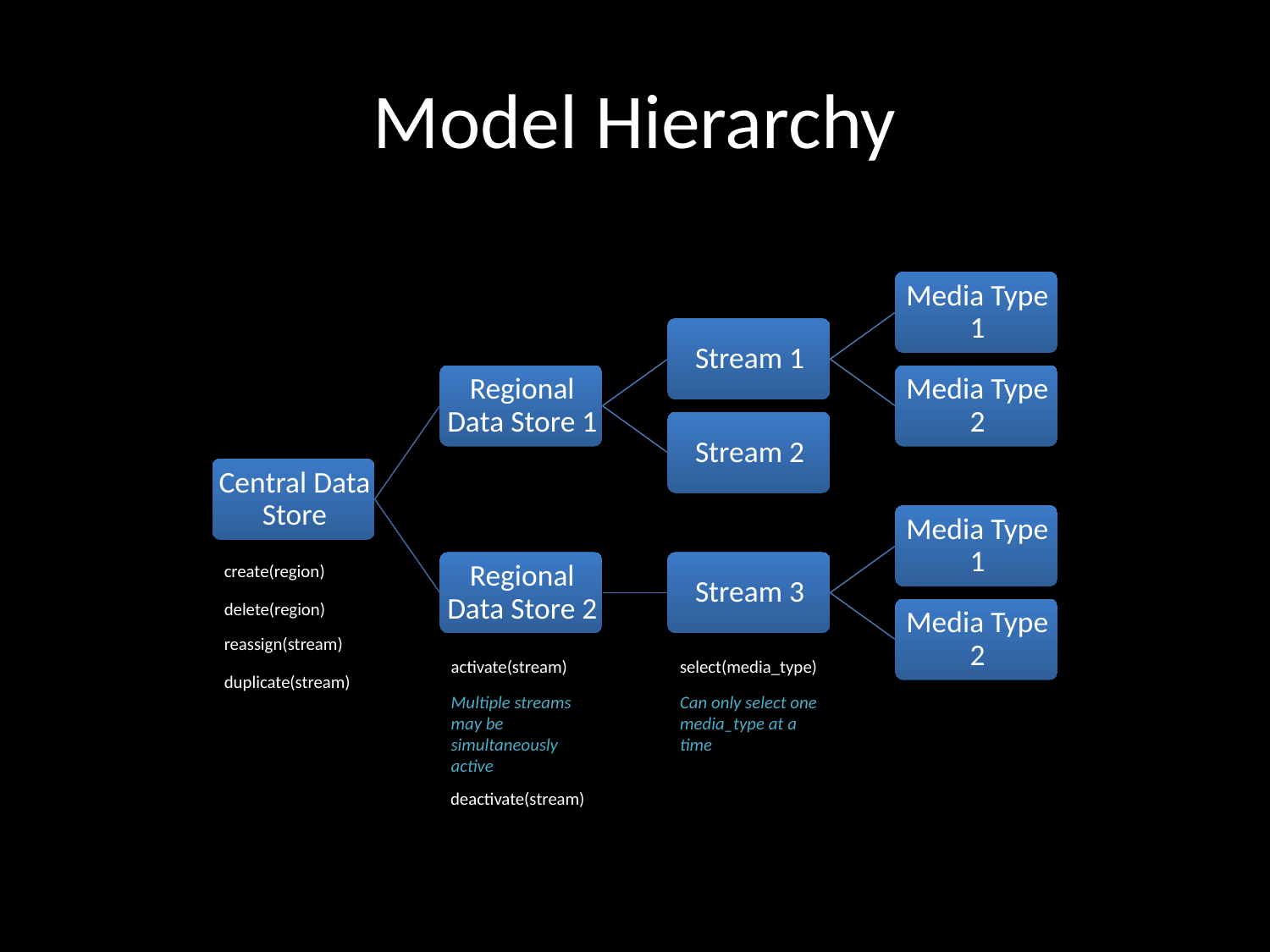

# Model Hierarchy
Central Data Store

Regional Data Store 1

Stream 1

Media Type 1

Media Type 2

Stream 2

Regional Data Store 2

Stream 3

Media Type 1

Media Type 2
create(region)
delete(region)
reassign(stream)
activate(stream)
select(media_type)
duplicate(stream)
Multiple streams may be simultaneously active
Can only select one media_type at a time
deactivate(stream)